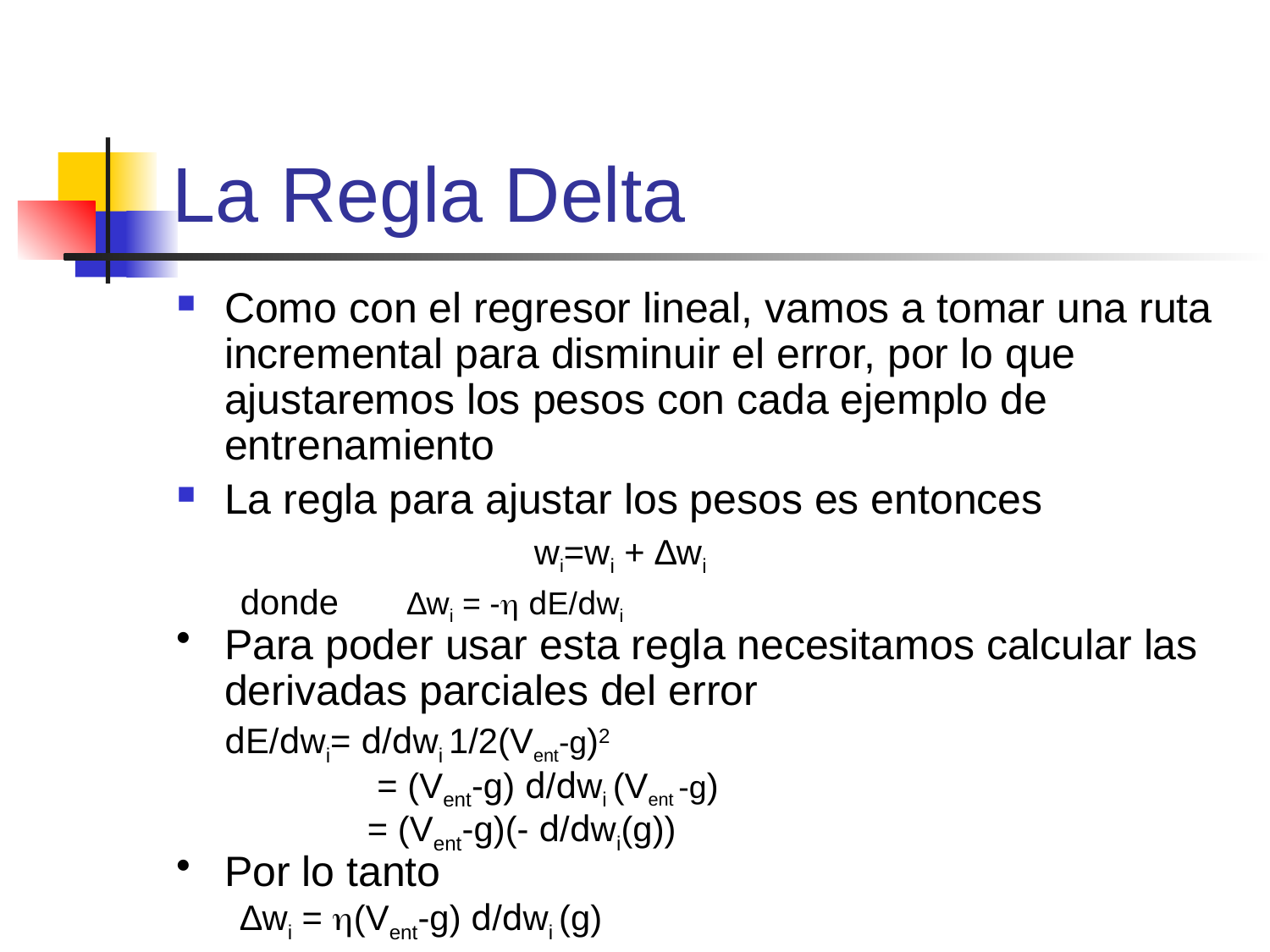

# La Regla Delta
Como con el regresor lineal, vamos a tomar una ruta incremental para disminuir el error, por lo que ajustaremos los pesos con cada ejemplo de entrenamiento
La regla para ajustar los pesos es entonces
			wi=wi + ∆wi
donde 	∆wi = -η dE/dwi
Para poder usar esta regla necesitamos calcular las derivadas parciales del error
	dE/dwi= d/dwi 1/2(Vent-g)2
 = (Vent-g) d/dwi (Vent -g)
= (Vent-g)(- d/dwi(g))
Por lo tanto
∆wi = η(Vent-g) d/dwi (g)